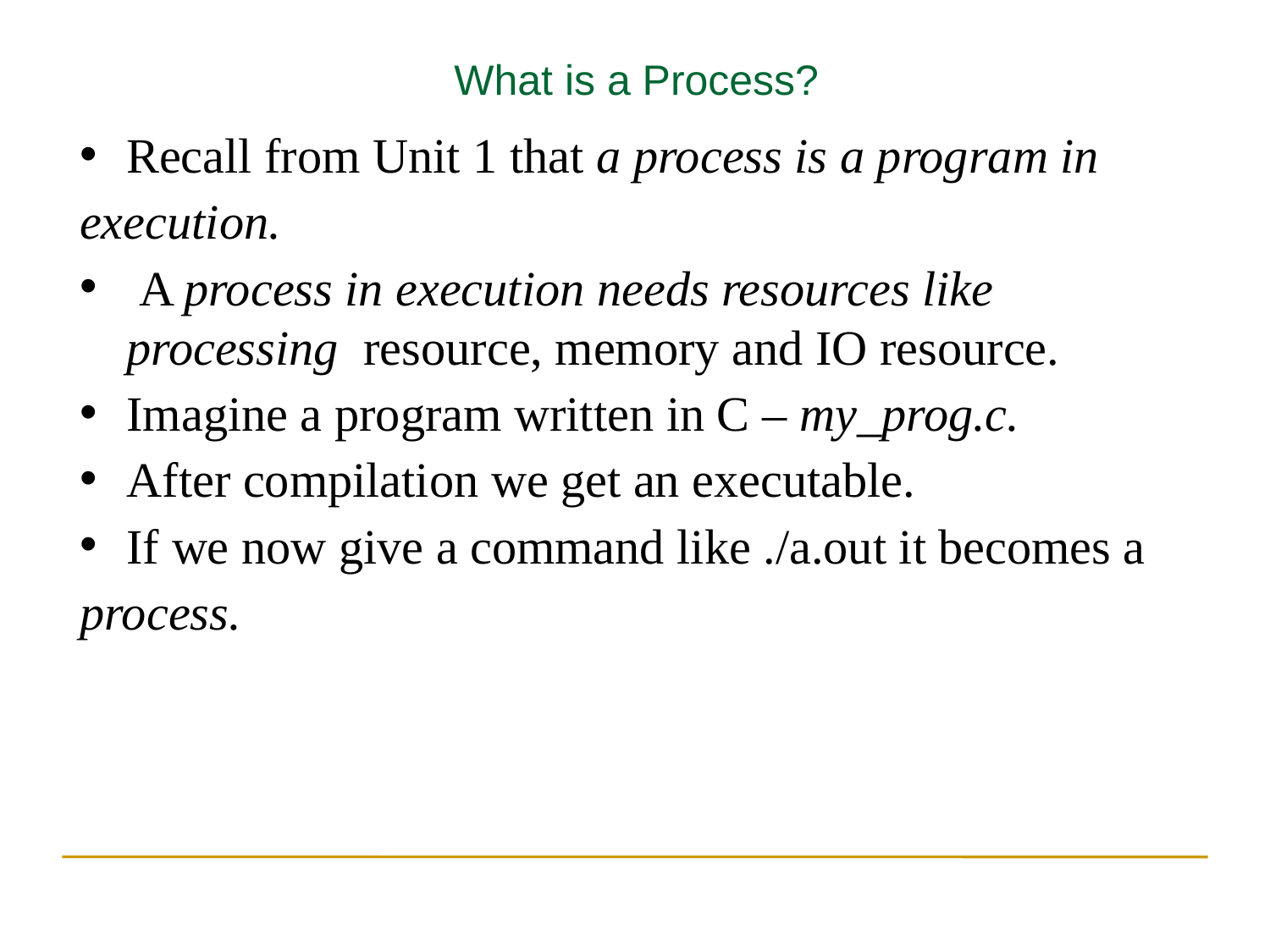

What is a Process?
Recall from Unit 1 that a process is a program in
execution.
 A process in execution needs resources like processing  resource, memory and IO resource.
Imagine a program written in C – my_prog.c.
After compilation we get an executable.
If we now give a command like ./a.out it becomes a
process.